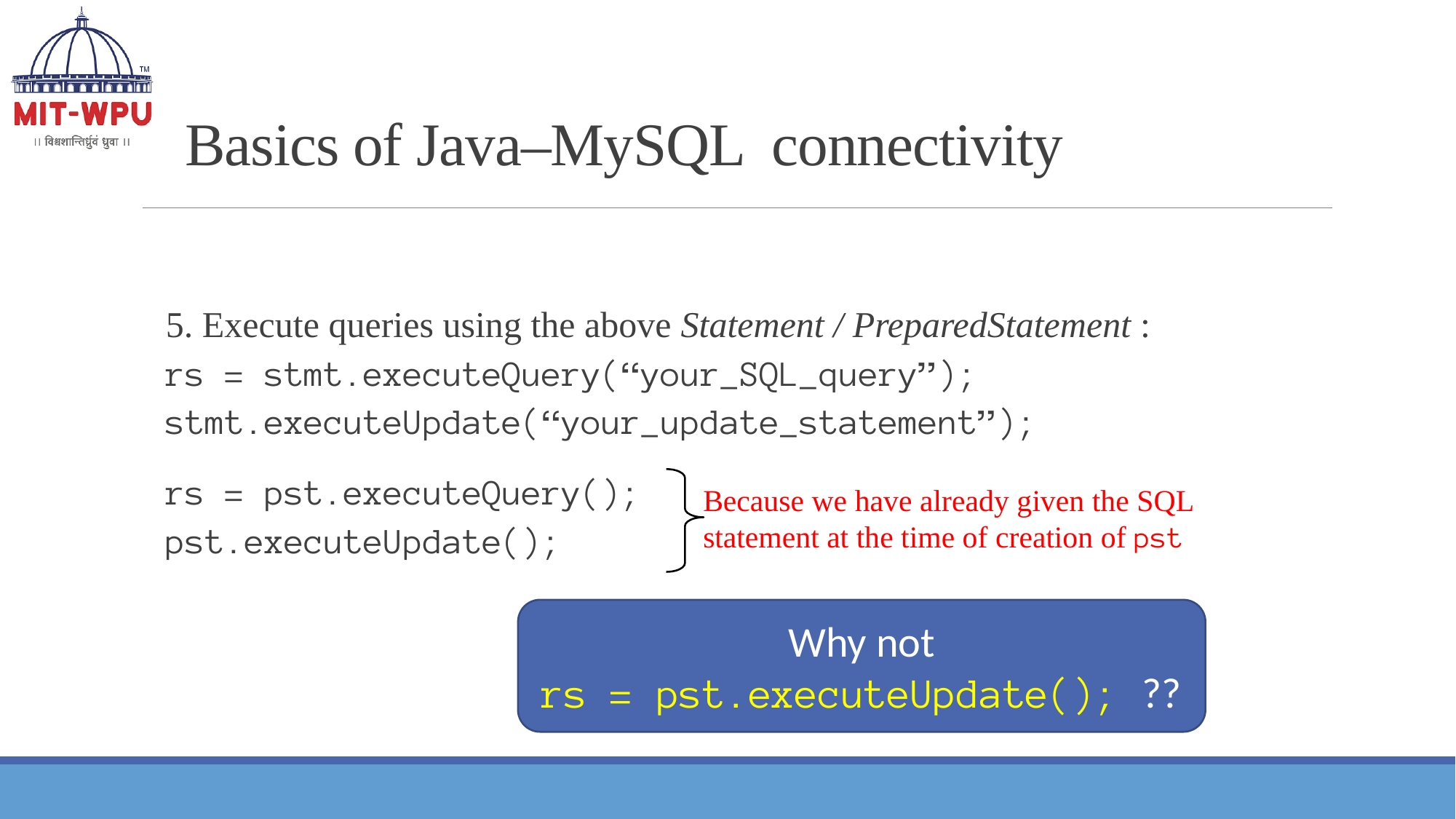

# Basics of Java–MySQL  connectivity
5. Execute queries using the above Statement / PreparedStatement :
rs = stmt.executeQuery(“your_SQL_query”);
stmt.executeUpdate(“your_update_statement”);

rs = pst.executeQuery();
pst.executeUpdate();

Because we have already given the SQL statement at the time of creation of pst
Why not
rs = pst.executeUpdate(); ??